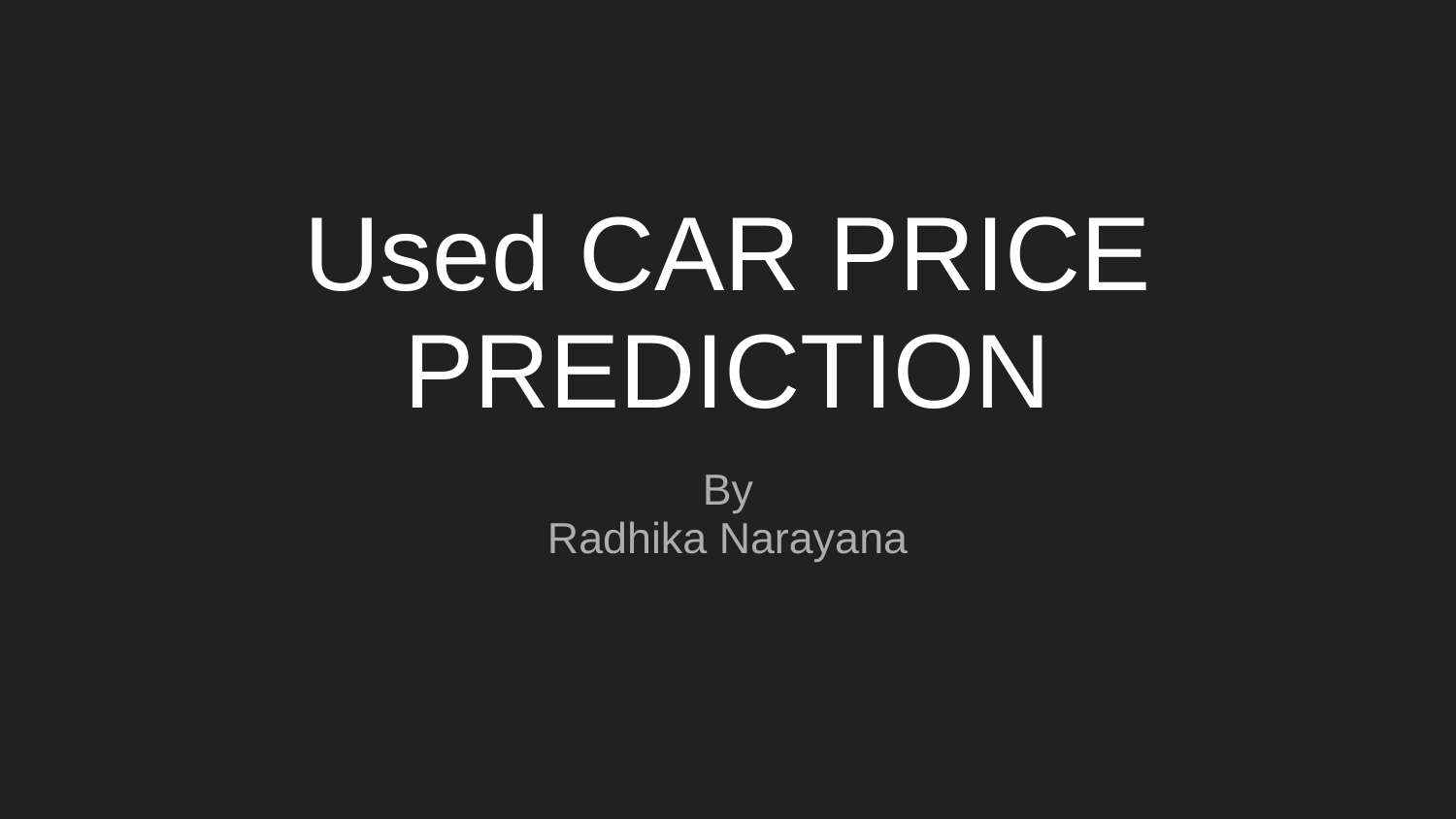

# Used CAR PRICE PREDICTION
By
Radhika Narayana